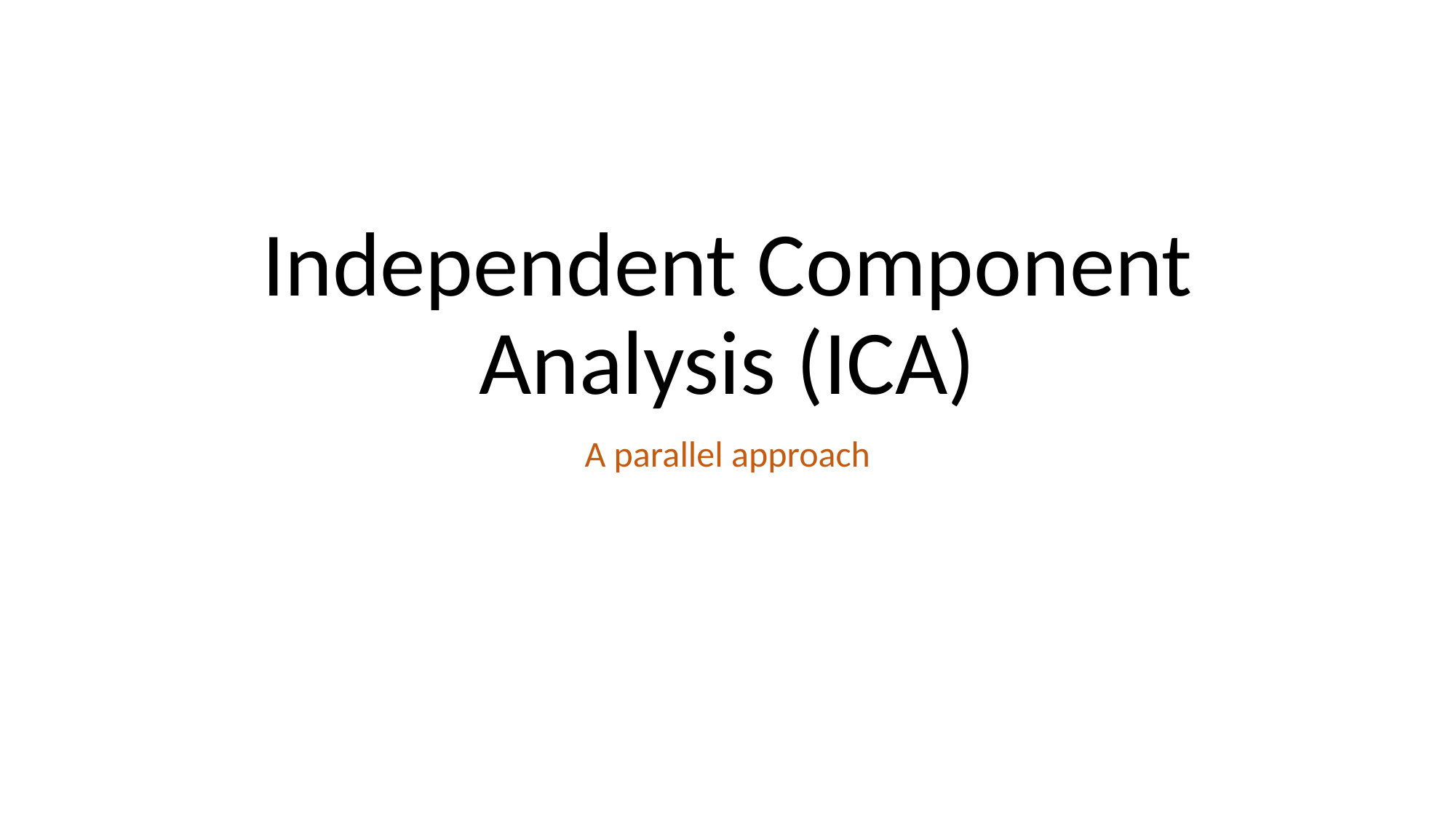

# Independent Component Analysis (ICA)
A parallel approach